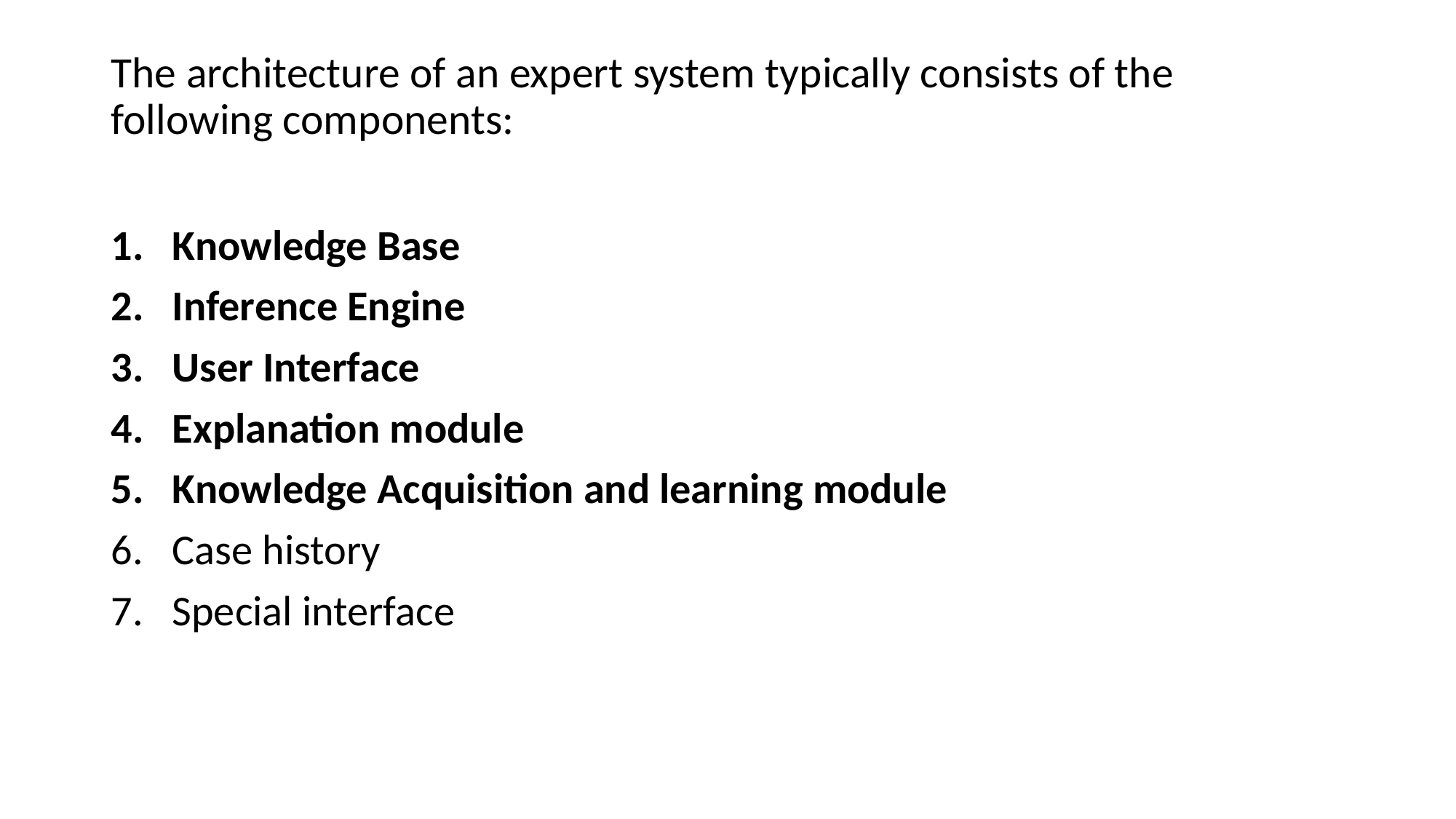

# The architecture of an expert system typically consists of the following components:
Knowledge Base
Inference Engine
User Interface
Explanation module
Knowledge Acquisition and learning module
Case history
Special interface